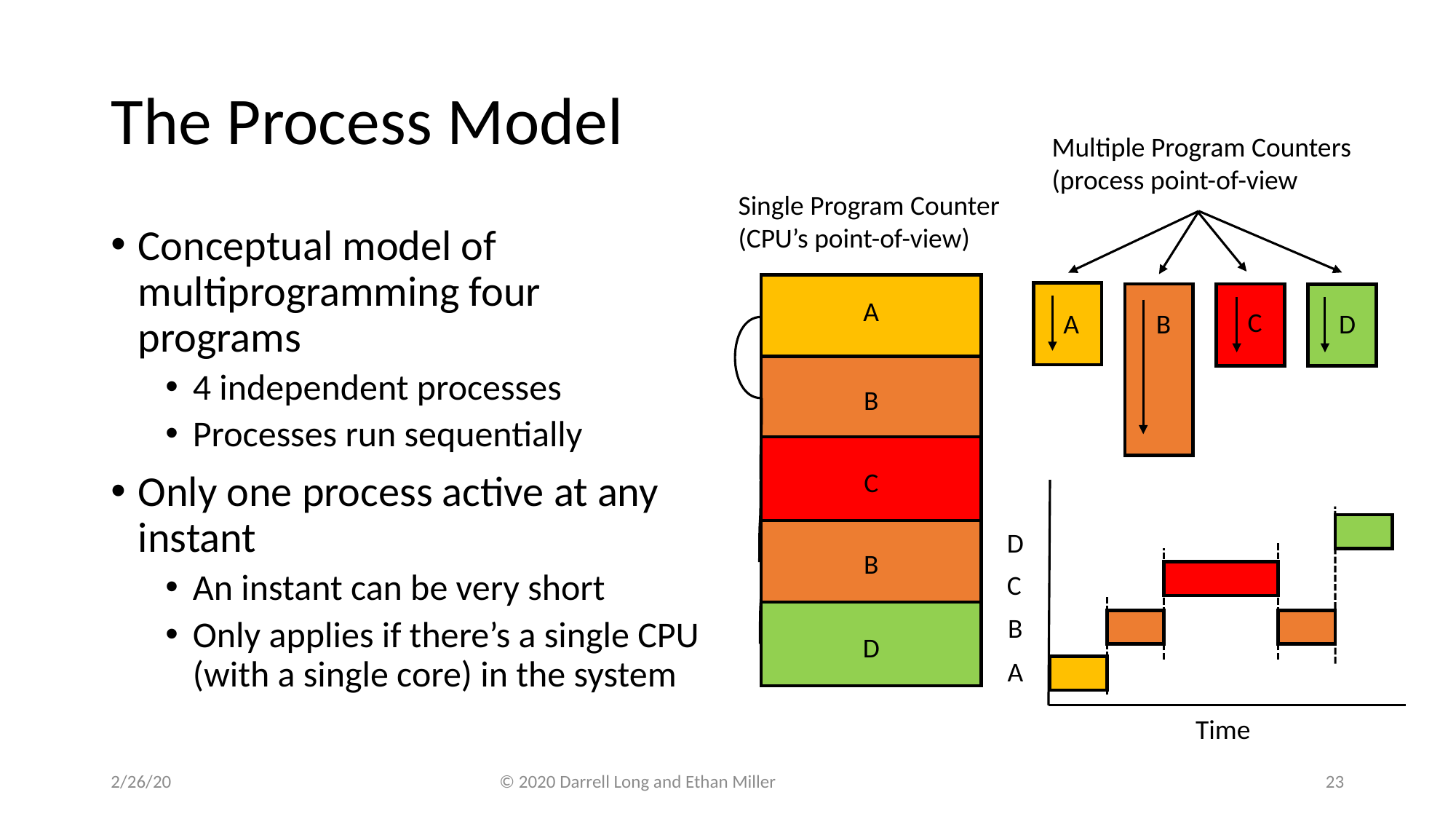

# The Process Model
Multiple Program Counters (process point-of-view
Single Program Counter (CPU’s point-of-view)

C
A
B
D
Conceptual model of multiprogramming four programs
4 independent processes
Processes run sequentially
Only one process active at any instant
An instant can be very short
Only applies if there’s a single CPU (with a single core) in the system

A

B

C

B

D

D

C
B

A

Time
2/26/20
© 2020 Darrell Long and Ethan Miller
23